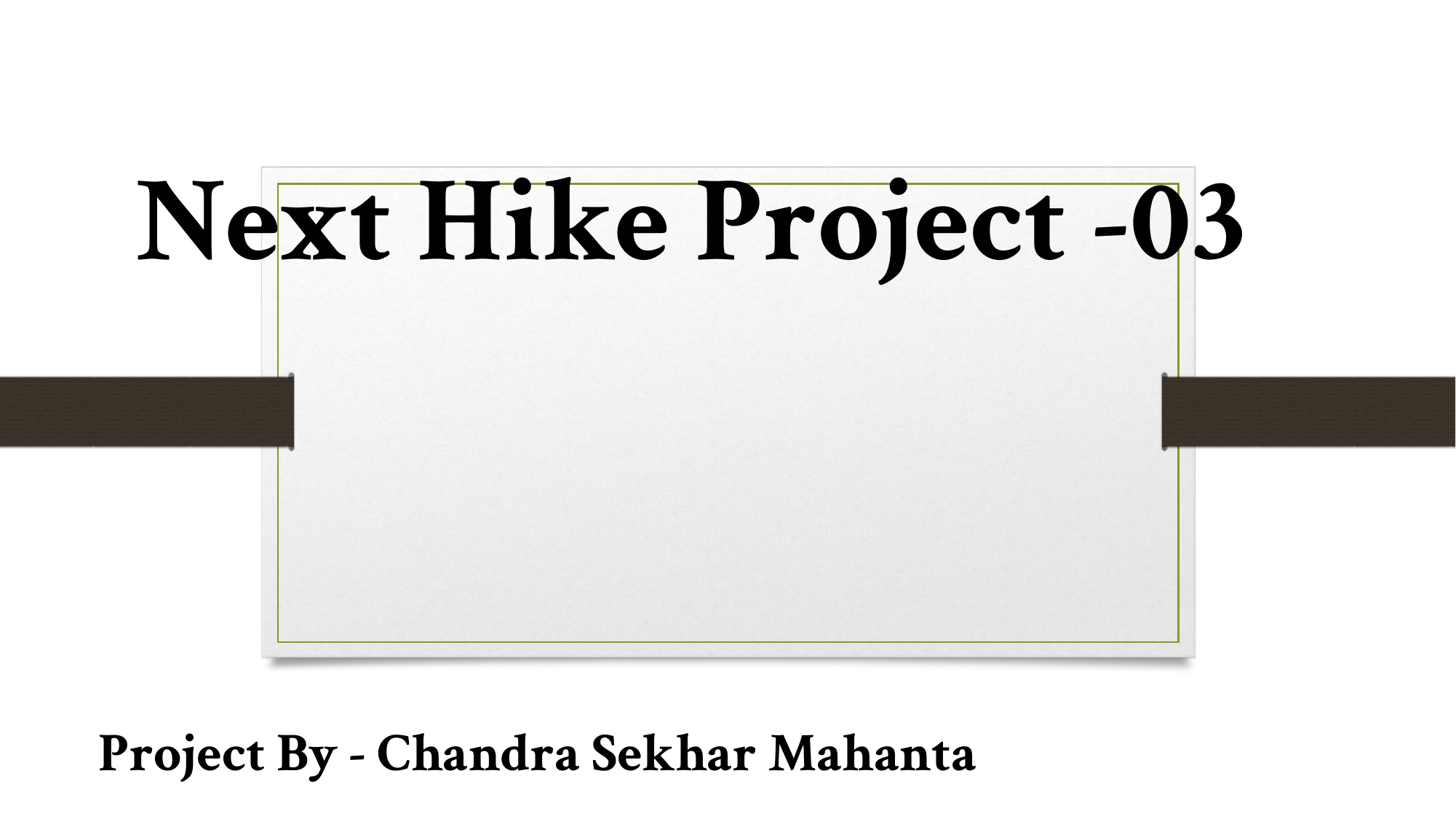

# Next Hike Project -03
Project By - Chandra Sekhar Mahanta